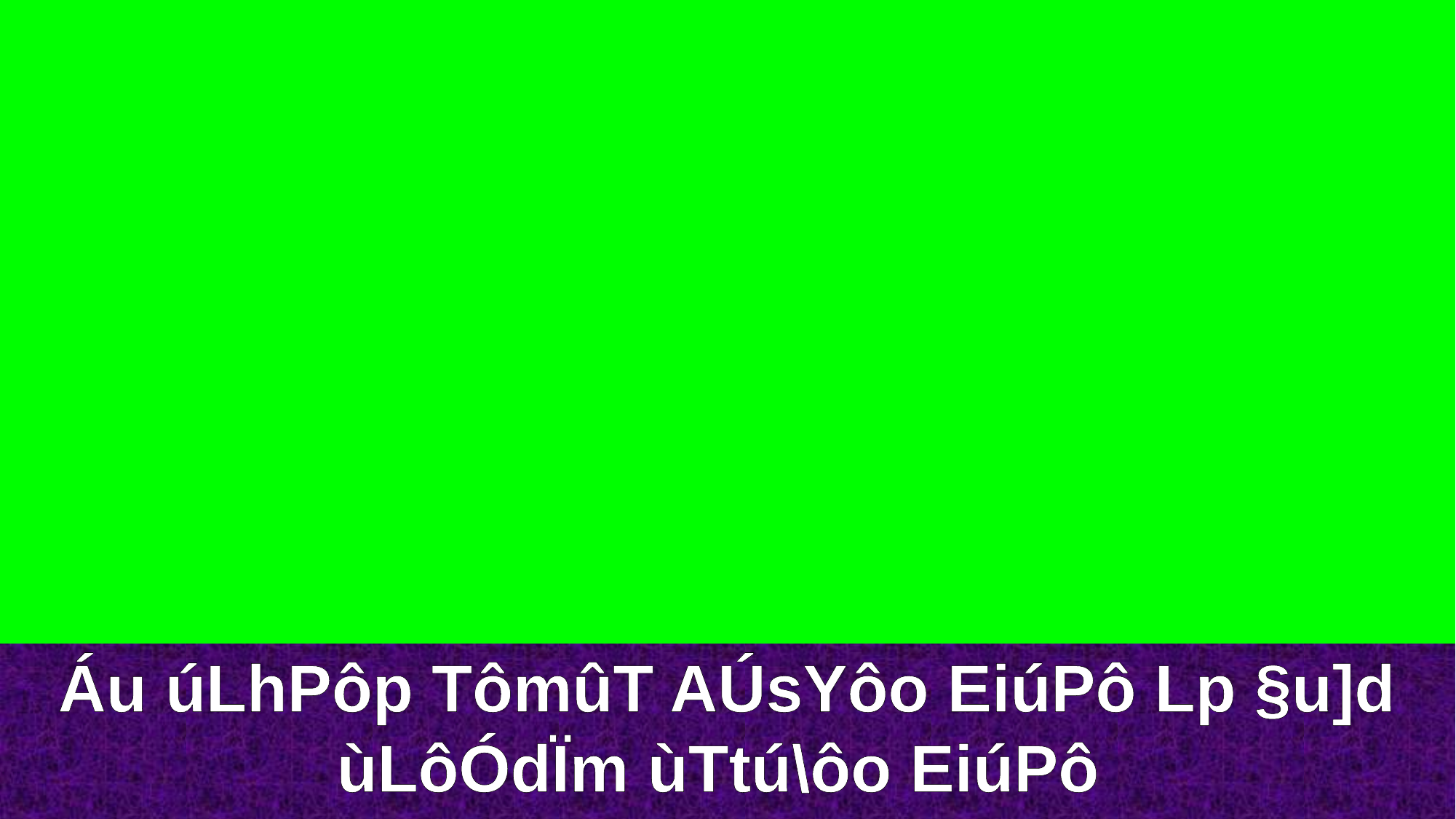

Áu úLhPôp TômûT AÚsYôo EiúPô Lp §u]d ùLôÓdÏm ùTtú\ôo EiúPô